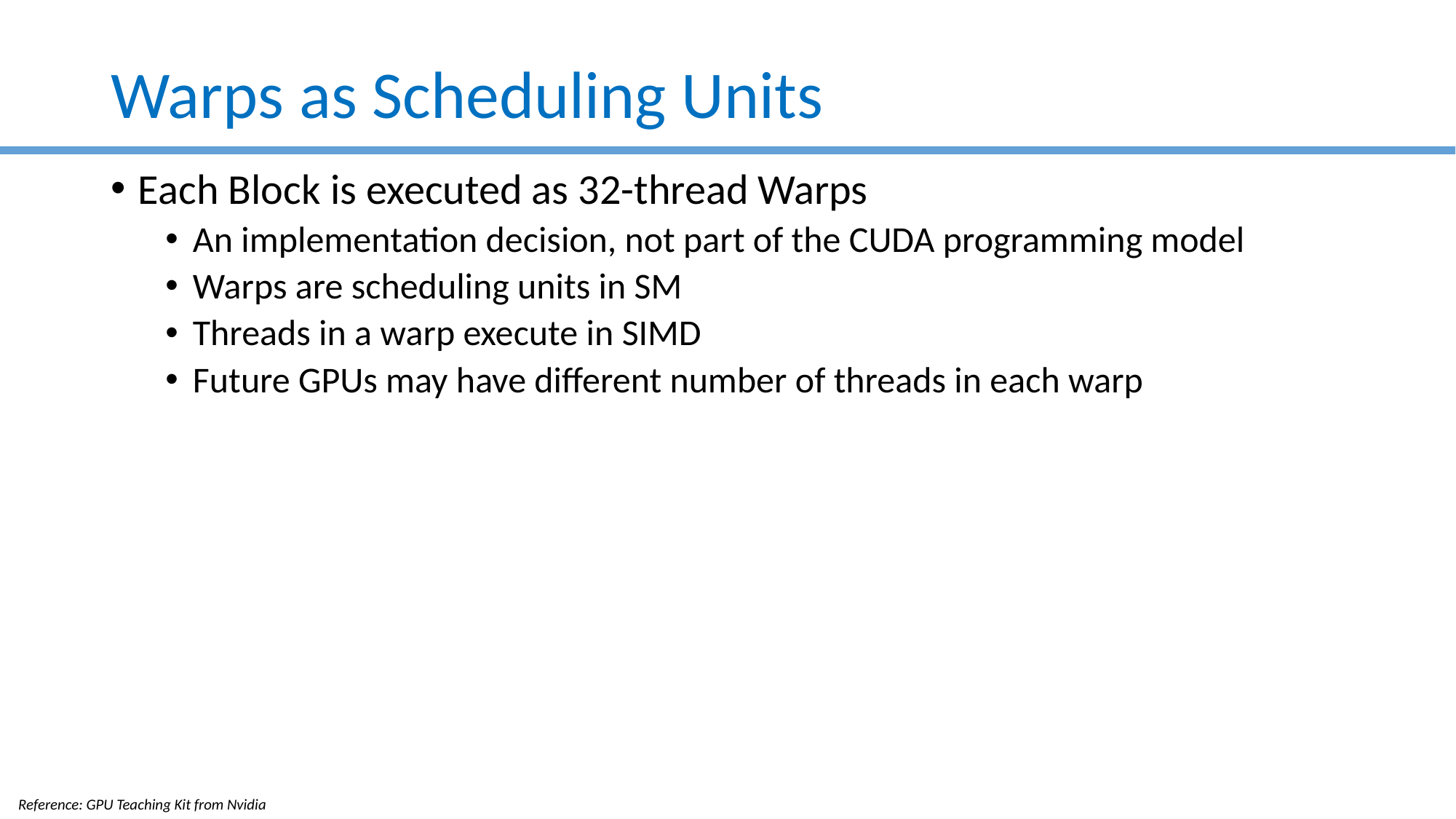

# Warps as Scheduling Units
Each Block is executed as 32-thread Warps
An implementation decision, not part of the CUDA programming model
Warps are scheduling units in SM
Threads in a warp execute in SIMD
Future GPUs may have different number of threads in each warp

81
Reference: GPU Teaching Kit from Nvidia